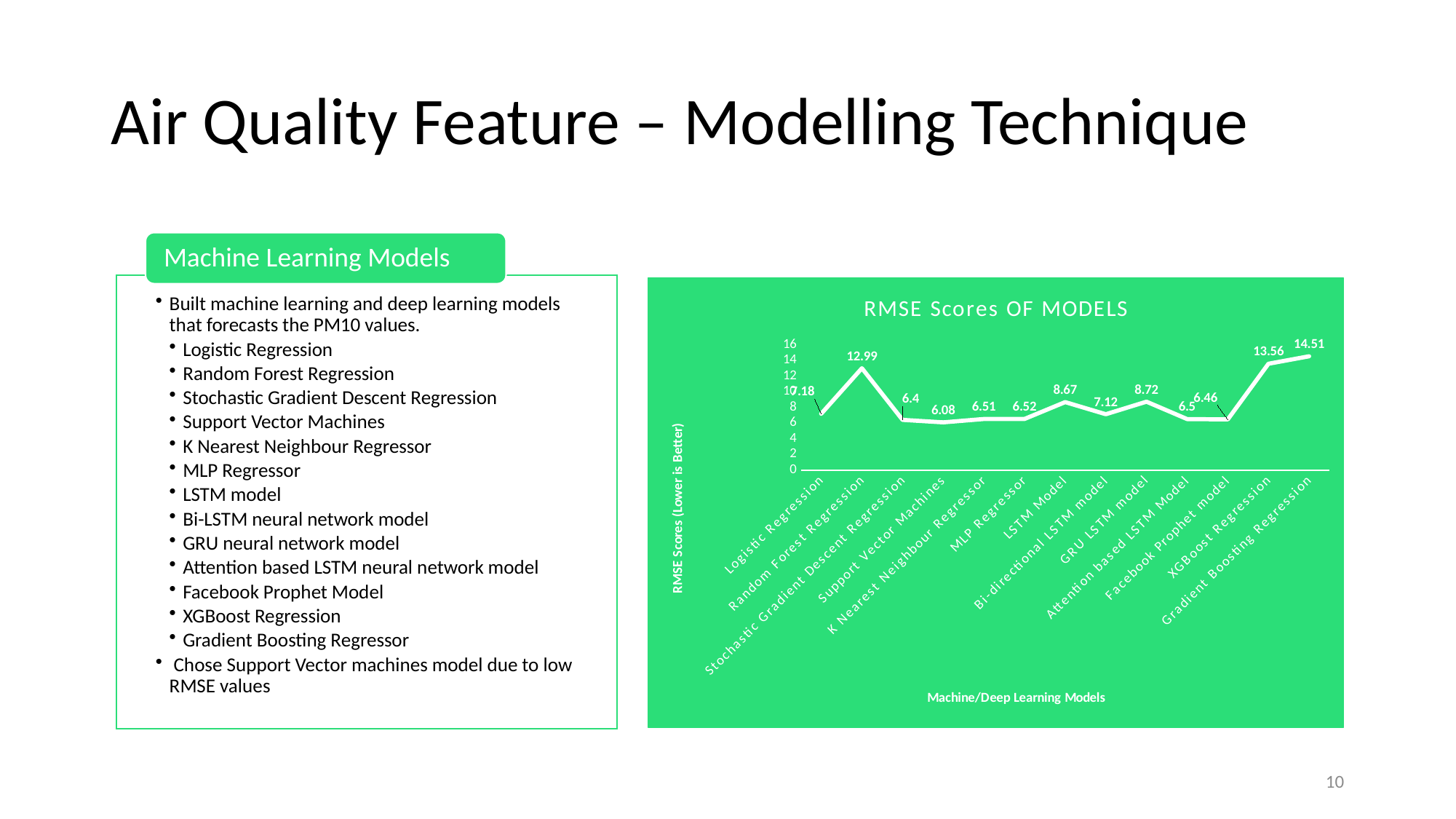

# Air Quality Feature – Modelling Technique
Built machine learning and deep learning models that forecasts the PM10 values.
Logistic Regression
Random Forest Regression
Stochastic Gradient Descent Regression
Support Vector Machines
K Nearest Neighbour Regressor
MLP Regressor
LSTM model
Bi-LSTM neural network model
GRU neural network model
Attention based LSTM neural network model
Facebook Prophet Model
XGBoost Regression
Gradient Boosting Regressor
 Chose Support Vector machines model due to low RMSE values

Machine Learning Models

### Chart: RMSE Scores OF MODELS

| Category | RMSE Scores |
|---|---|
| Logistic Regression | 7.18 |
| Random Forest Regression | 12.99 |
| Stochastic Gradient Descent Regression | 6.4 |
| Support Vector Machines | 6.08 |
| K Nearest Neighbour Regressor | 6.51 |
| MLP Regressor | 6.52 |
| LSTM Model | 8.67 |
| Bi-directional LSTM model | 7.12 |
| GRU LSTM model | 8.72 |
| Attention based LSTM Model | 6.5 |
| Facebook Prophet model | 6.46 |
| XGBoost Regression | 13.56 |
| Gradient Boosting Regression | 14.51 |
10